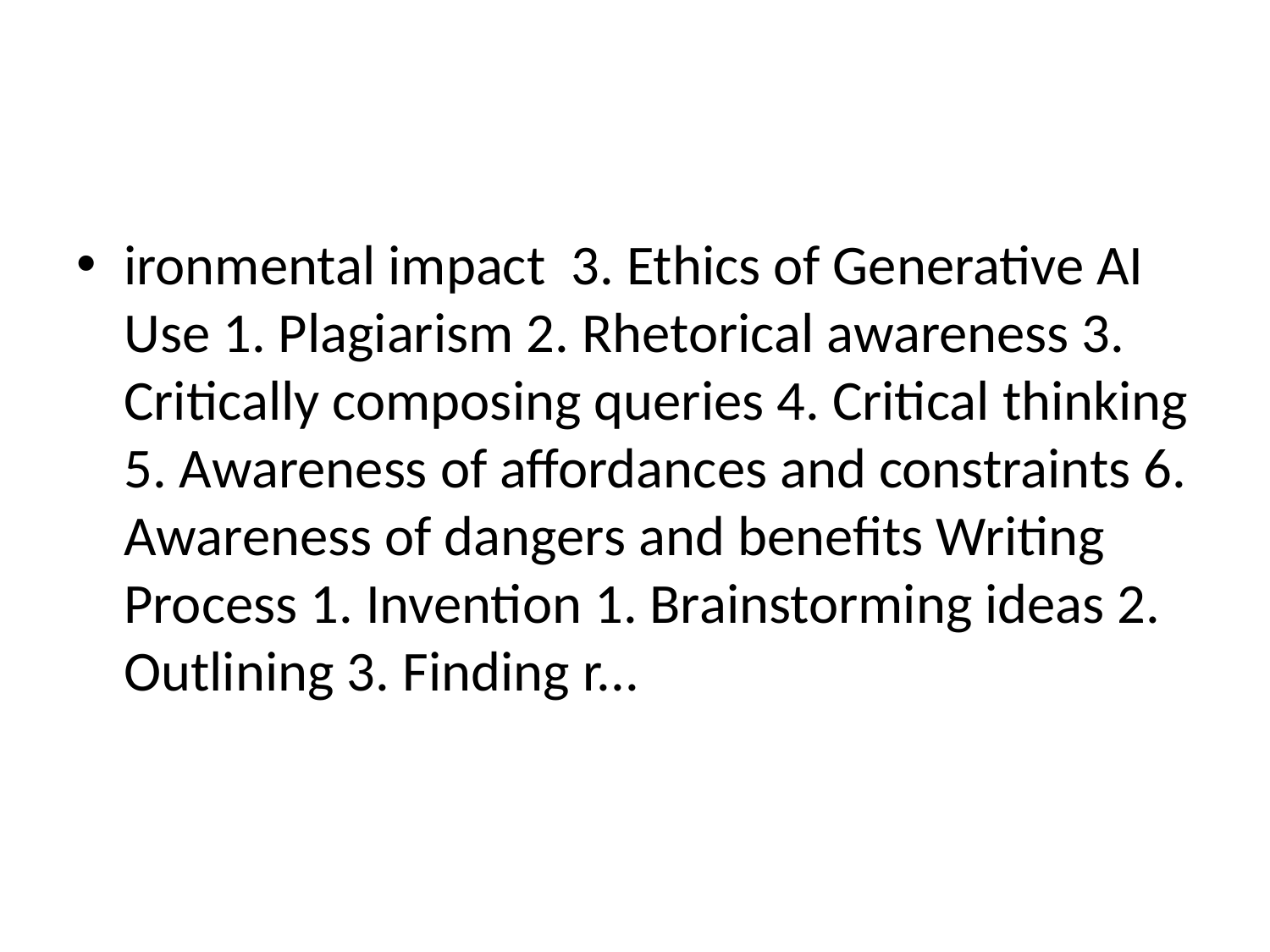

#
ironmental impact ​ 3. Ethics of Generative AI Use 1. Plagiarism 2. Rhetorical awareness 3. Critically composing queries 4. Critical thinking 5. Awareness of affordances and constraints 6. Awareness of dangers and benefits Writing Process 1. Invention 1. Brainstorming ideas 2. Outlining 3. Finding r...